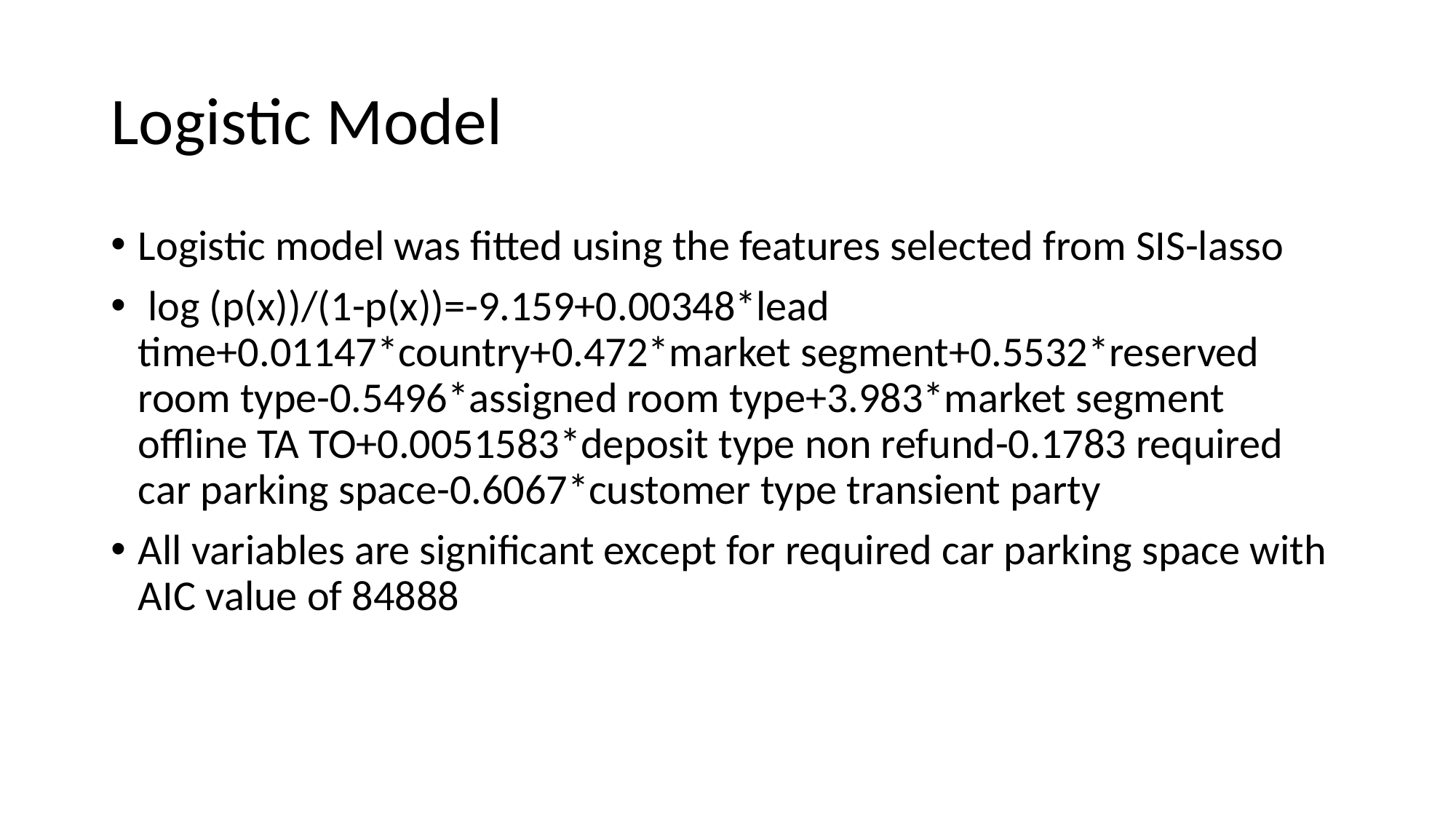

# Logistic Model
Logistic model was fitted using the features selected from SIS-lasso
 log (p(x))/(1-p(x))=-9.159+0.00348*lead time+0.01147*country+0.472*market segment+0.5532*reserved room type-0.5496*assigned room type+3.983*market segment offline TA TO+0.0051583*deposit type non refund-0.1783 required car parking space-0.6067*customer type transient party
All variables are significant except for required car parking space with AIC value of 84888